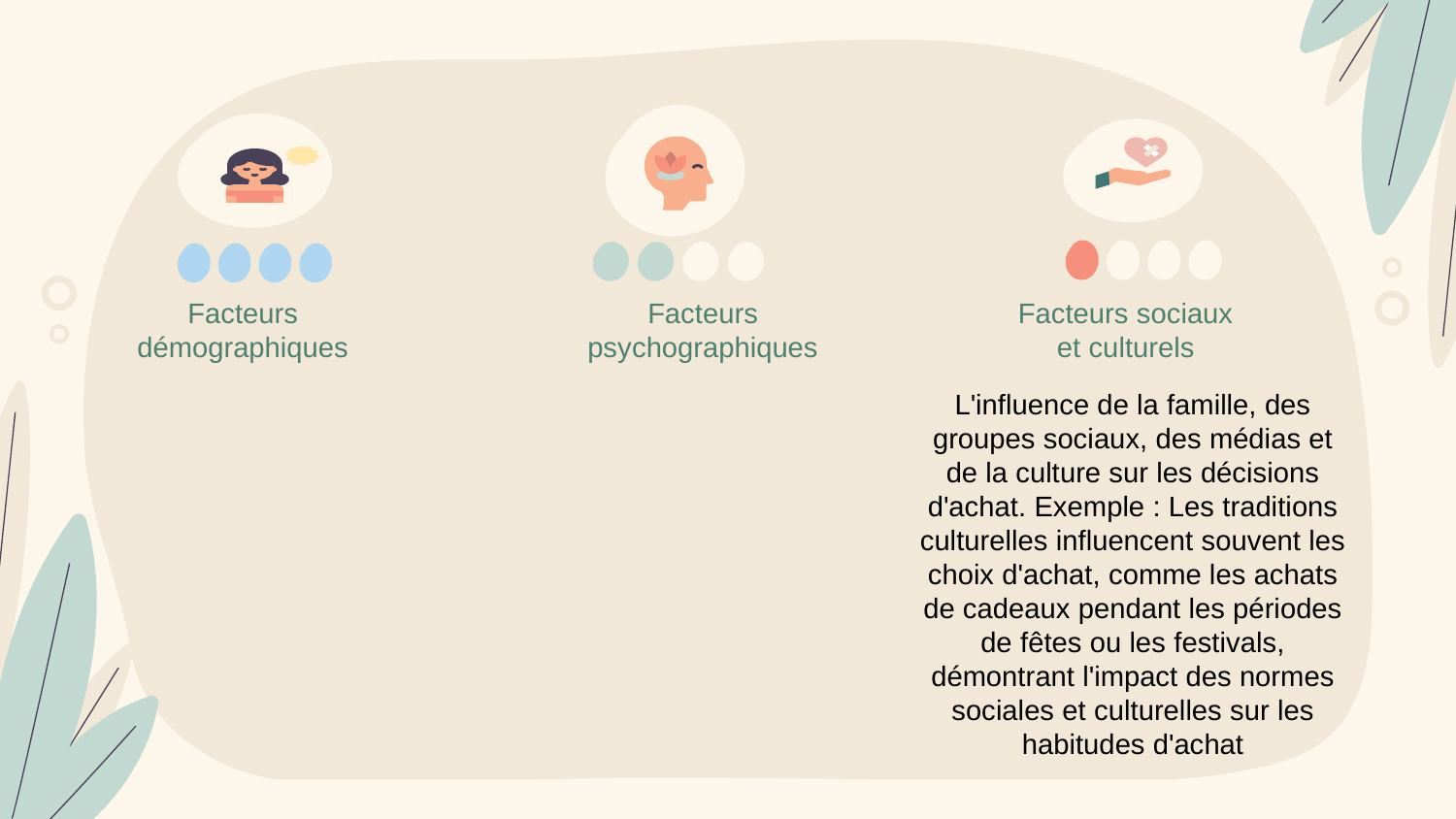

Facteurs démographiques
Facteurs psychographiques
Facteurs sociaux et culturels
L'influence de la famille, des groupes sociaux, des médias et de la culture sur les décisions d'achat. Exemple : Les traditions culturelles influencent souvent les choix d'achat, comme les achats de cadeaux pendant les périodes de fêtes ou les festivals, démontrant l'impact des normes sociales et culturelles sur les habitudes d'achat